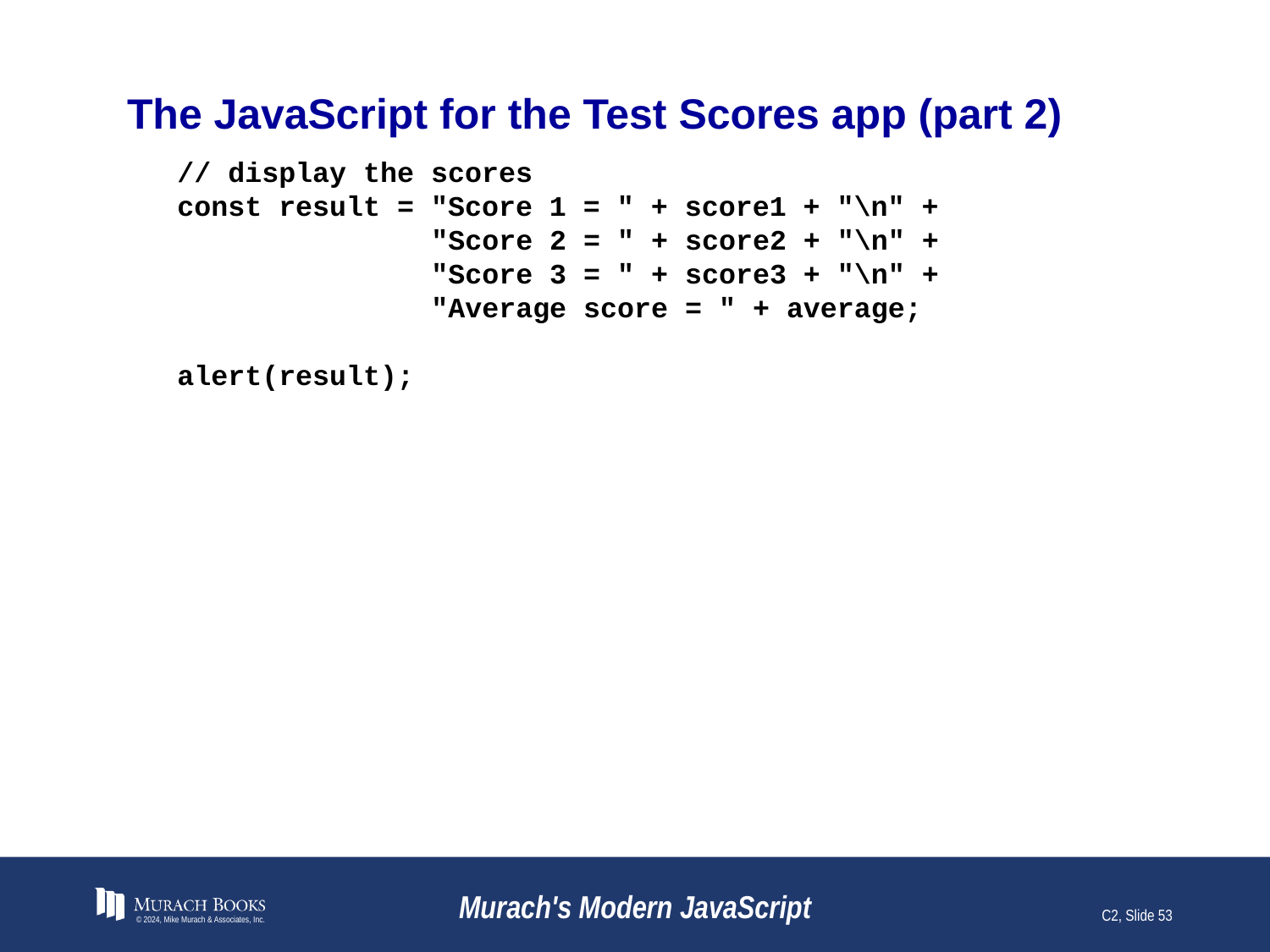

# The JavaScript for the Test Scores app (part 2)
// display the scores
const result = "Score 1 = " + score1 + "\n" +
               "Score 2 = " + score2 + "\n" +
               "Score 3 = " + score3 + "\n" +
               "Average score = " + average;

alert(result);

© 2024, Mike Murach & Associates, Inc.
Murach's Modern JavaScript

C2, Slide 53